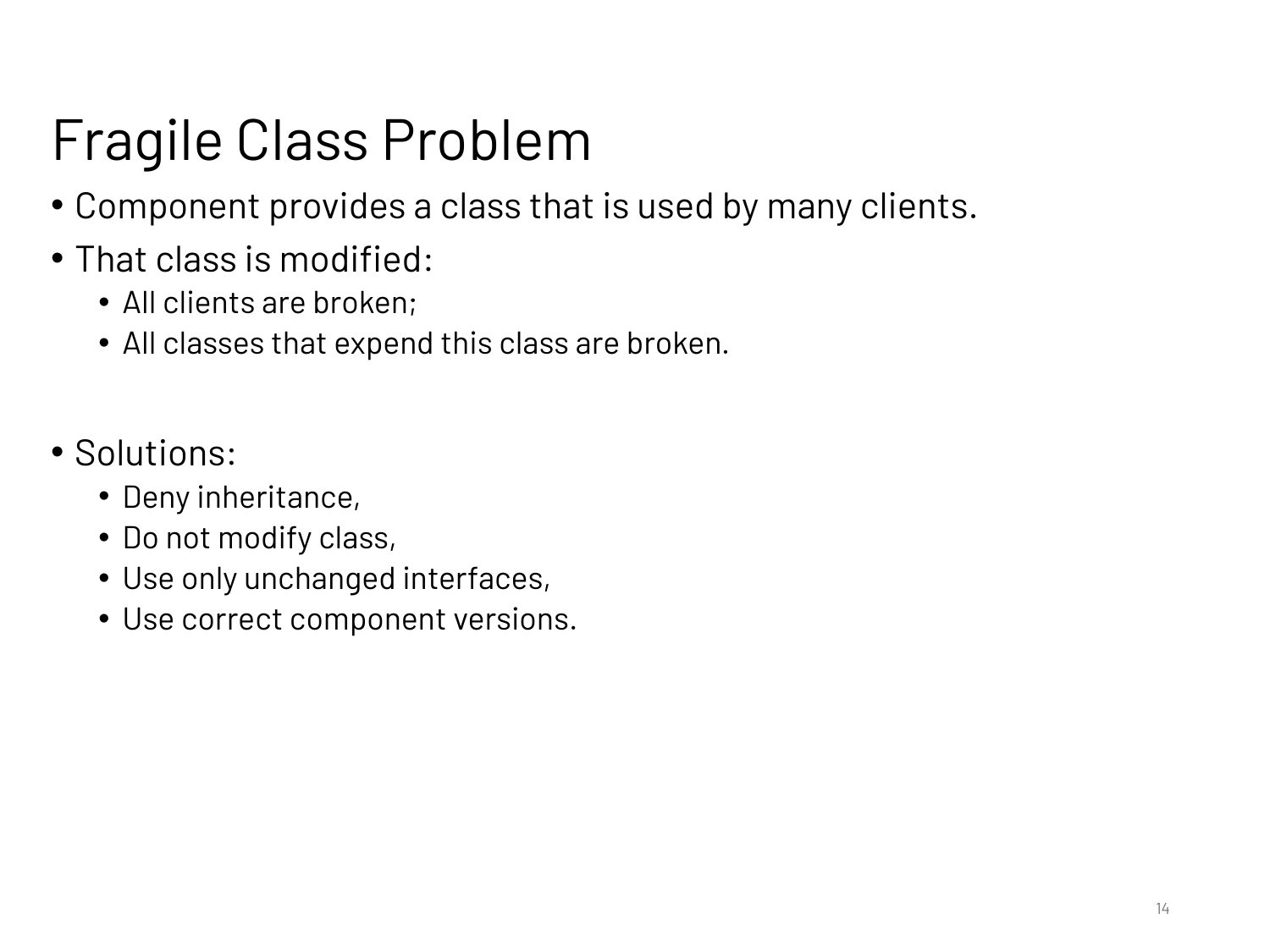

# Fragile Class Problem
Component provides a class that is used by many clients.
That class is modified:
All clients are broken;
All classes that expend this class are broken.

Solutions:
Deny inheritance,
Do not modify class,
Use only unchanged interfaces,
Use correct component versions.

14